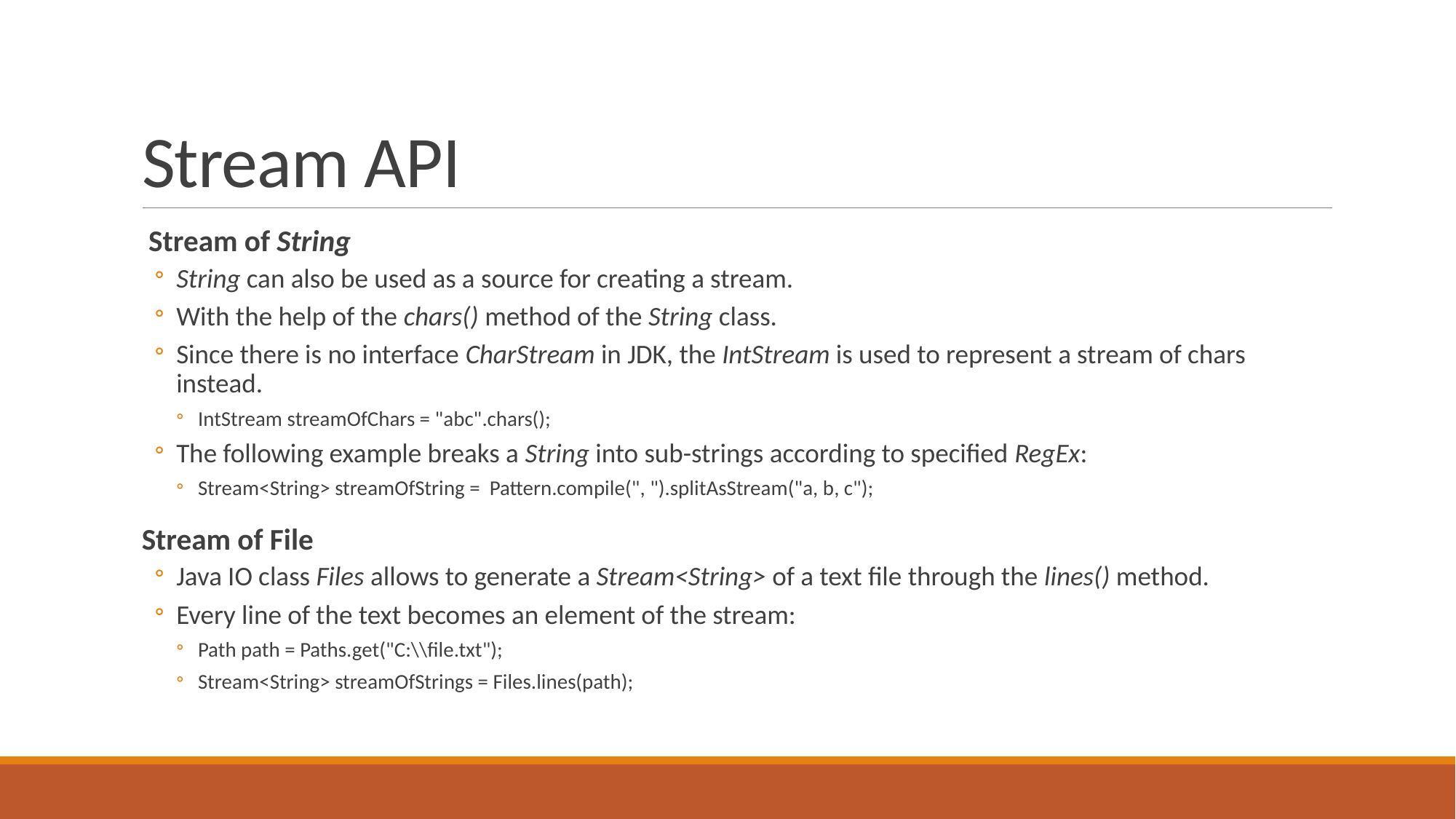

# Stream API
 Stream of String
String can also be used as a source for creating a stream.
With the help of the chars() method of the String class.
Since there is no interface CharStream in JDK, the IntStream is used to represent a stream of chars instead.
IntStream streamOfChars = "abc".chars();
The following example breaks a String into sub-strings according to specified RegEx:
Stream<String> streamOfString =  Pattern.compile(", ").splitAsStream("a, b, c");
Stream of File
Java IO class Files allows to generate a Stream<String> of a text file through the lines() method.
Every line of the text becomes an element of the stream:
Path path = Paths.get("C:\\file.txt");
Stream<String> streamOfStrings = Files.lines(path);